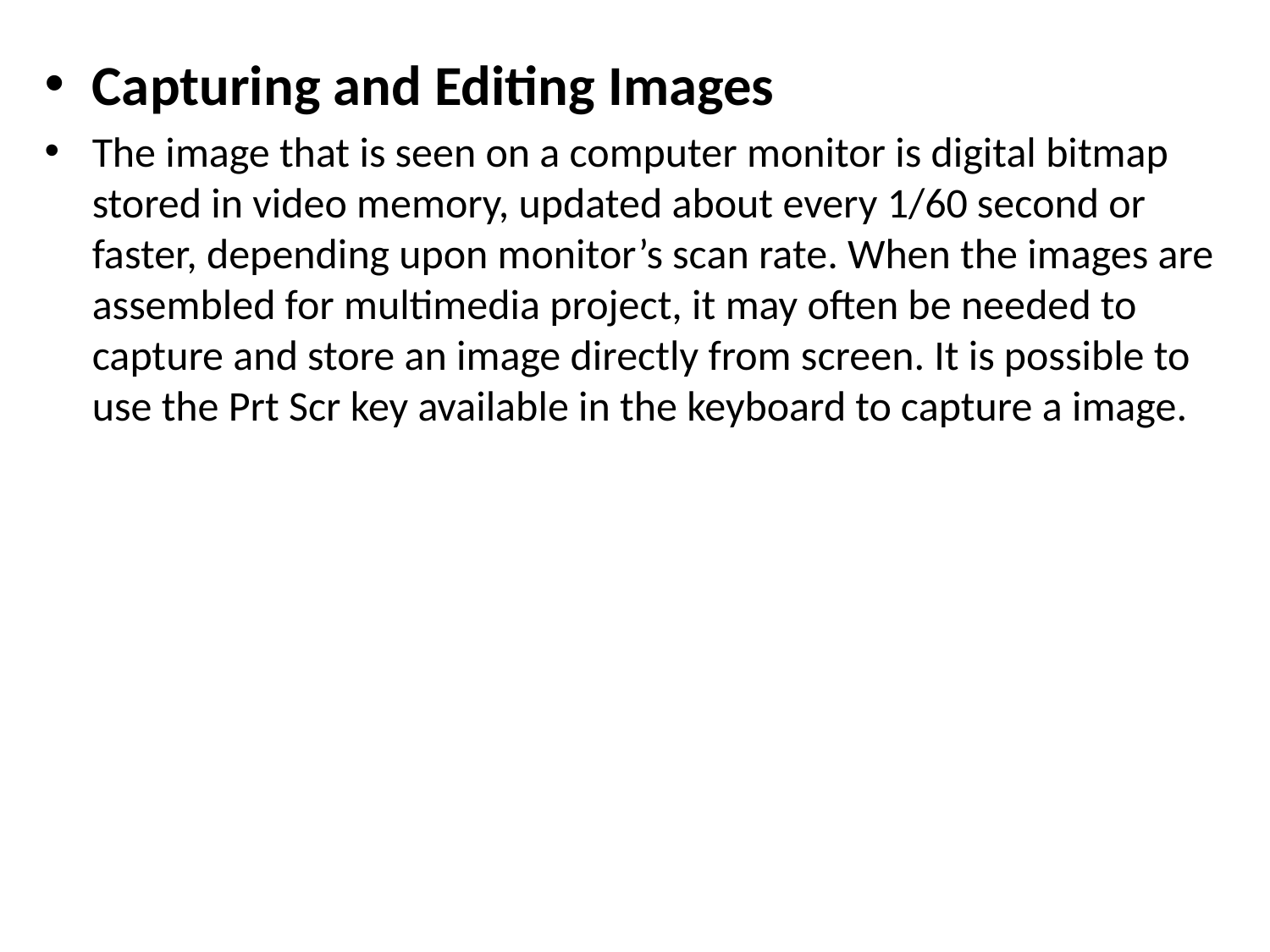

Capturing and Editing Images
The image that is seen on a computer monitor is digital bitmap stored in video memory, updated about every 1/60 second or faster, depending upon monitor’s scan rate. When the images are assembled for multimedia project, it may often be needed to capture and store an image directly from screen. It is possible to use the Prt Scr key available in the keyboard to capture a image.